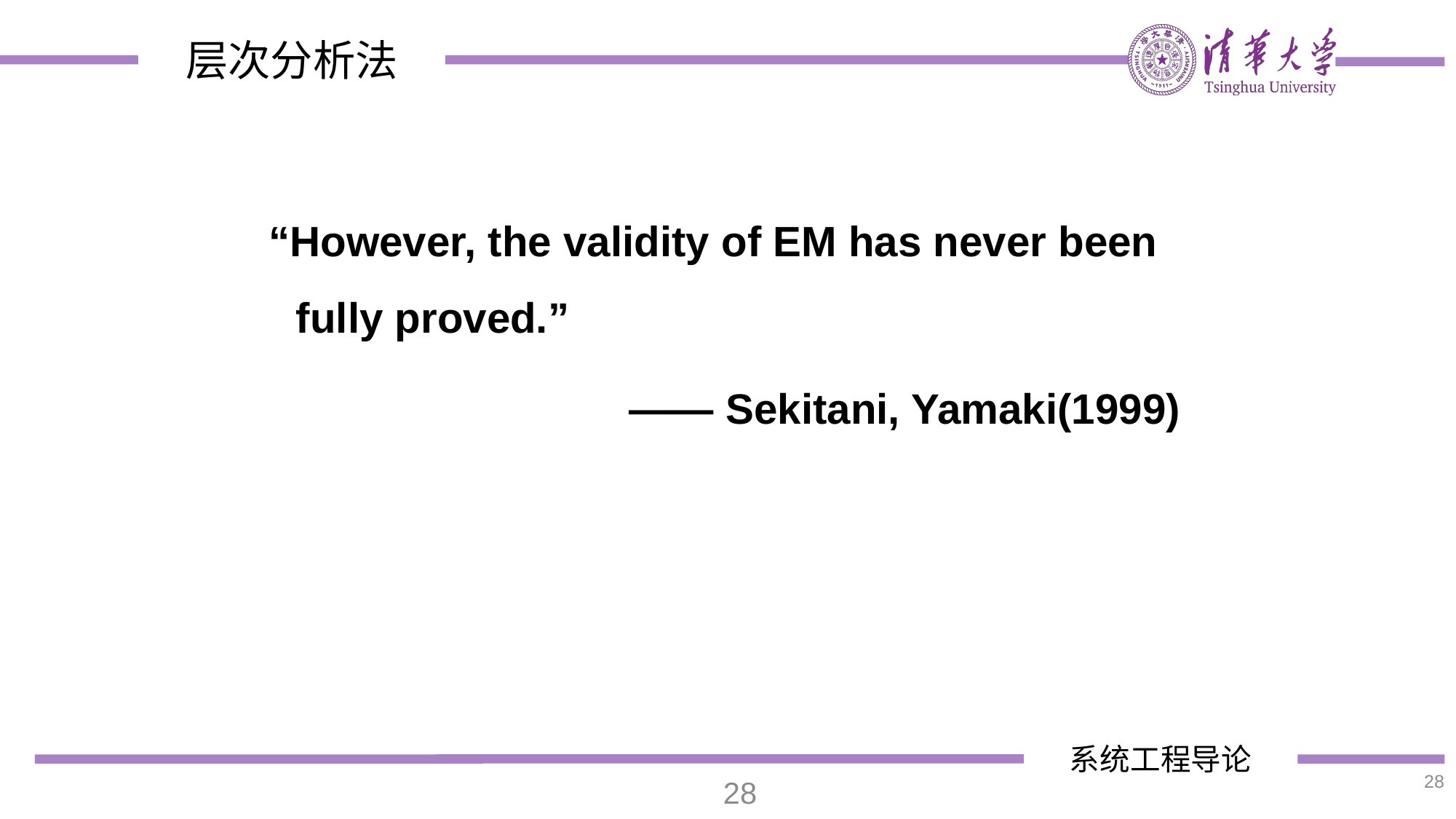

“However, the validity of EM has never been fully proved.”
				—— Sekitani, Yamaki(1999)
28